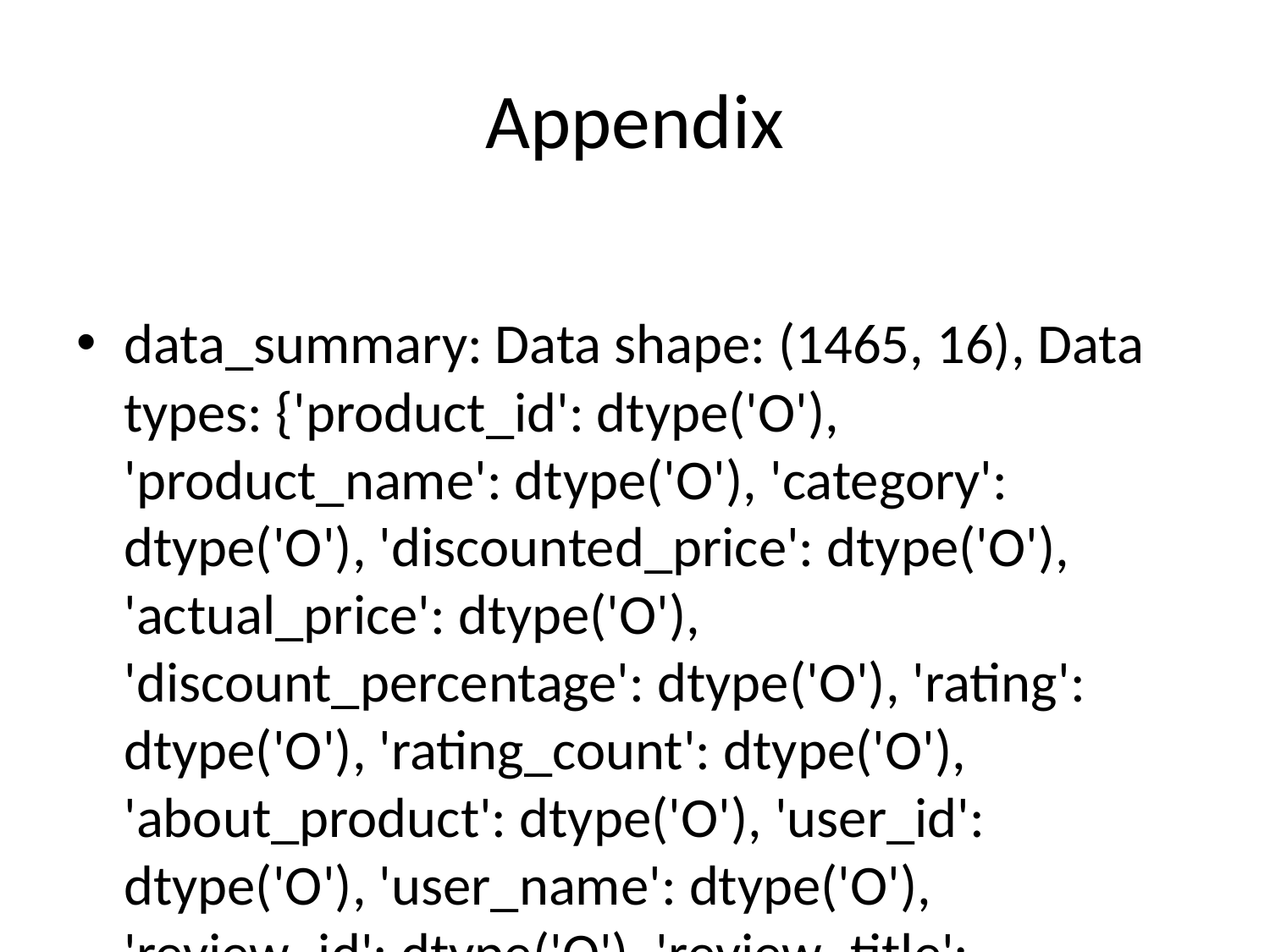

# Appendix

data_summary: Data shape: (1465, 16), Data types: {'product_id': dtype('O'), 'product_name': dtype('O'), 'category': dtype('O'), 'discounted_price': dtype('O'), 'actual_price': dtype('O'), 'discount_percentage': dtype('O'), 'rating': dtype('O'), 'rating_count': dtype('O'), 'about_product': dtype('O'), 'user_id': dtype('O'), 'user_name': dtype('O'), 'review_id': dtype('O'), 'review_title': dtype('O'), 'review_content': dtype('O'), 'img_link': dtype('O'), 'product_link': dtype('O')}, Missing values: {'product_id': 0, 'product_name': 0, 'category': 0, 'discounted_price': 0, 'actual_price': 0, 'discount_percentage': 0, 'rating': 0, 'rating_count': 2, 'about_product': 0, 'user_id': 0, 'user_name': 0, 'review_id': 0, 'review_title': 0, 'review_content': 0, 'img_link': 0, 'product_link': 0}
analysis_date: 2025-07-23T12:47:58.270327